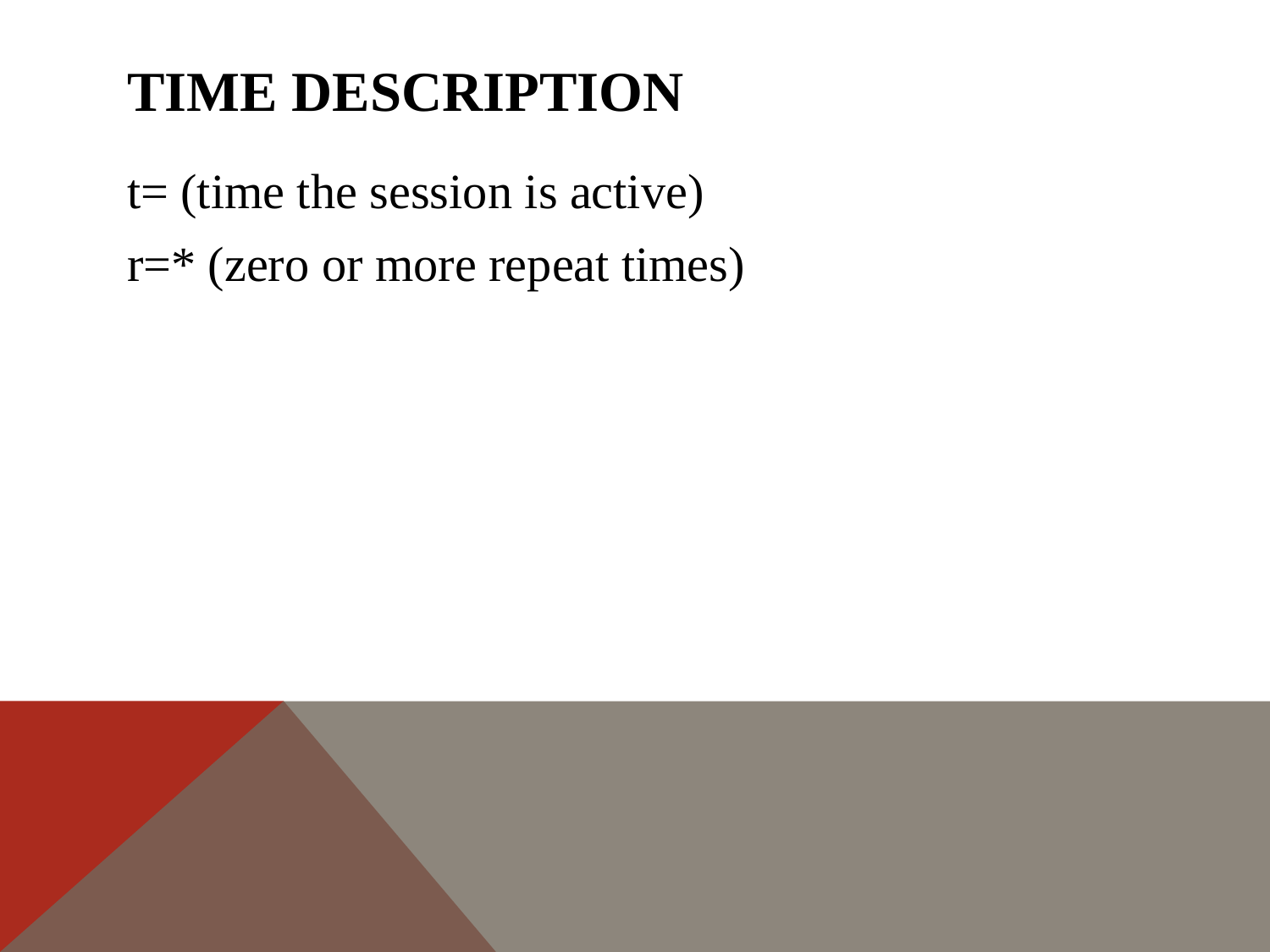

# Time description
t= (time the session is active)
r=* (zero or more repeat times)